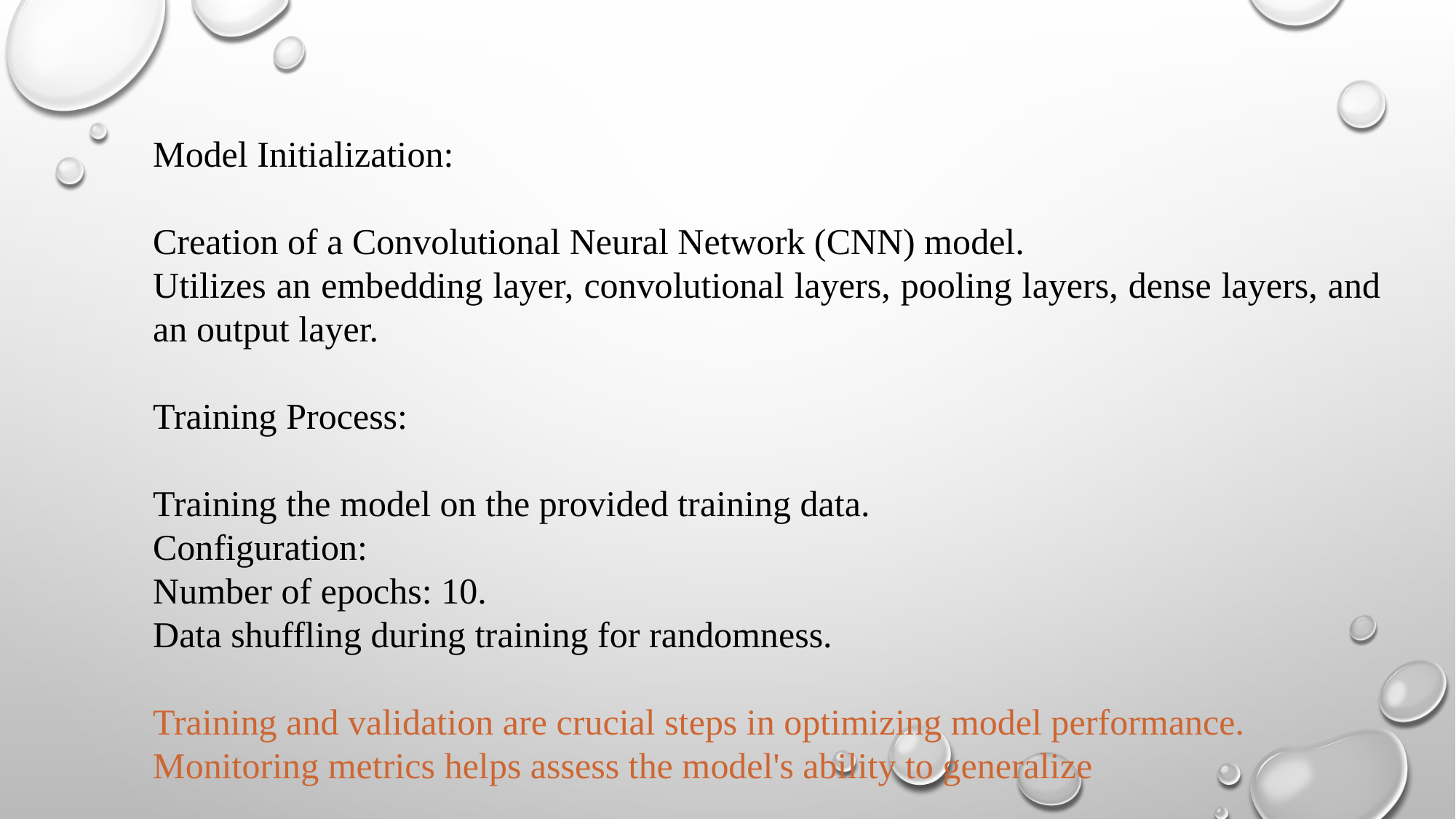

Model Initialization:

Creation of a Convolutional Neural Network (CNN) model.
Utilizes an embedding layer, convolutional layers, pooling layers, dense layers, and an output layer.

Training Process:

Training the model on the provided training data.
Configuration:
Number of epochs: 10.
Data shuffling during training for randomness.

Training and validation are crucial steps in optimizing model performance.
Monitoring metrics helps assess the model's ability to generalize